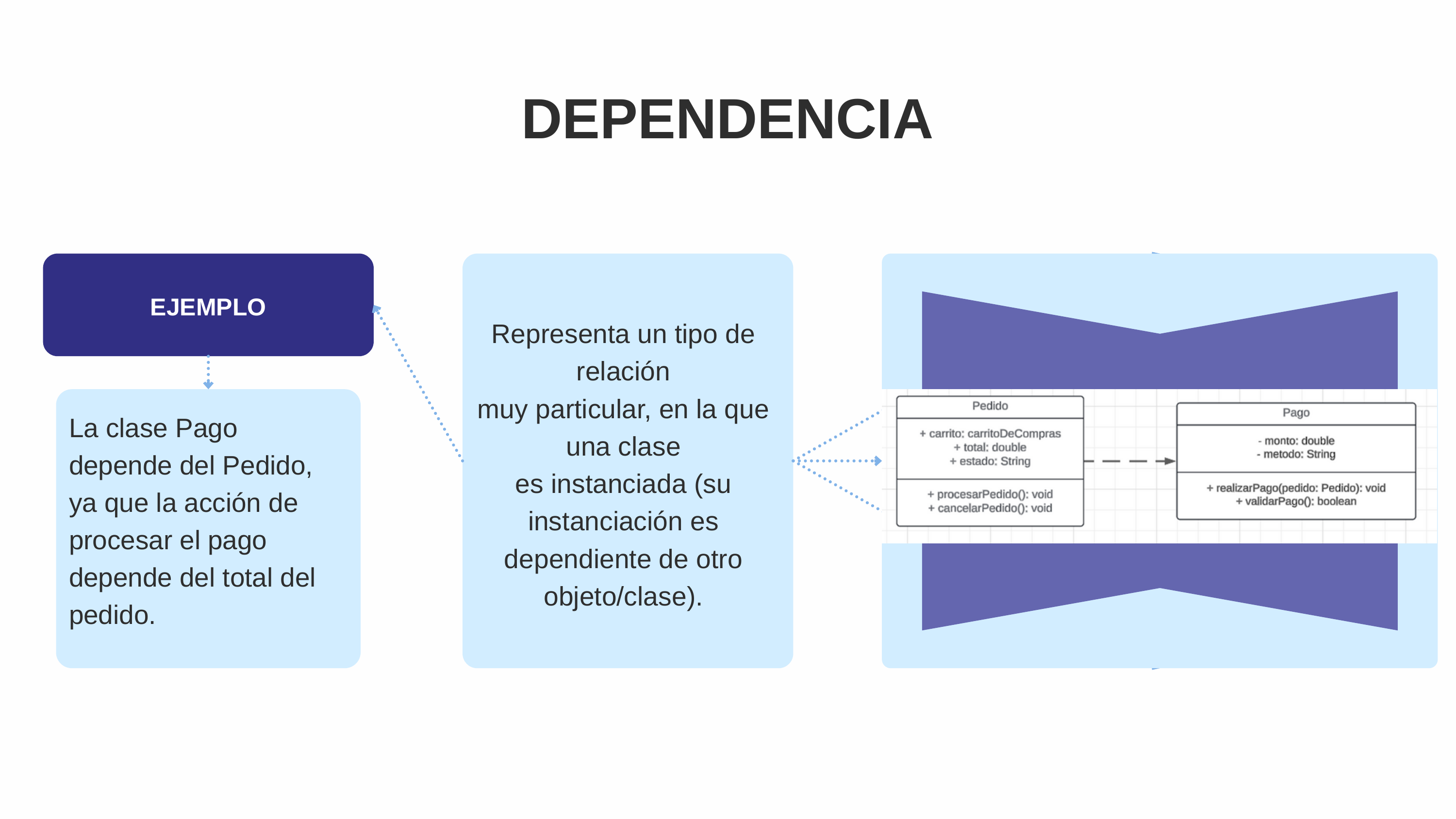

DEPENDENCIA

EJEMPLO

Representa un tipo de relación
muy particular, en la que una clase
es instanciada (su instanciación es
dependiente de otro objeto/clase).

La clase Pago depende del Pedido, ya que la acción de procesar el pago depende del total del pedido.